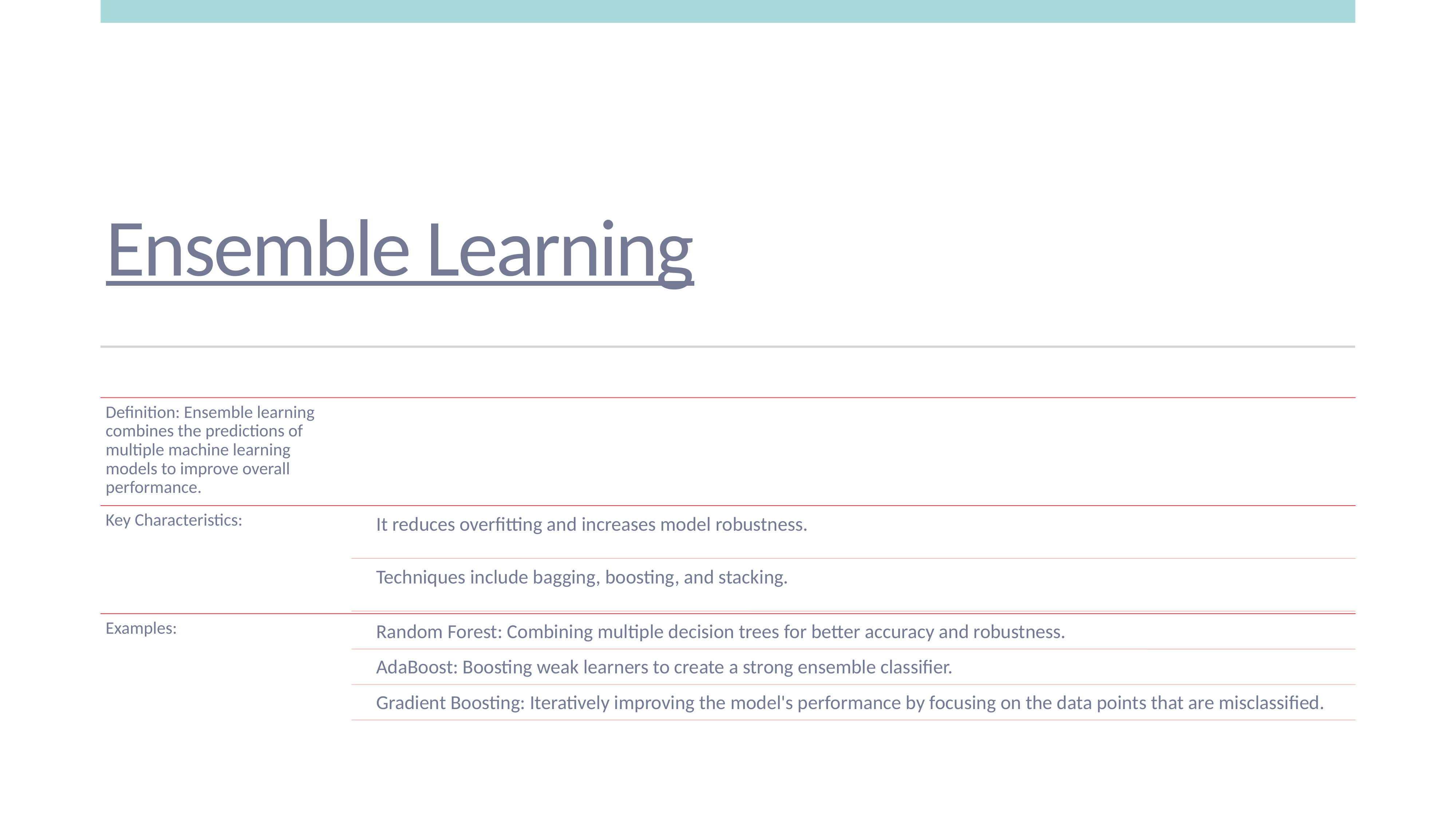

Ensemble Learning

Definition: Ensemble learning combines the predictions of multiple machine learning models to improve overall performance.
Key Characteristics:
It reduces overfitting and increases model robustness.
Techniques include bagging, boosting, and stacking.
Examples:
Random Forest: Combining multiple decision trees for better accuracy and robustness.
AdaBoost: Boosting weak learners to create a strong ensemble classifier.
Gradient Boosting: Iteratively improving the model's performance by focusing on the data points that are misclassified.